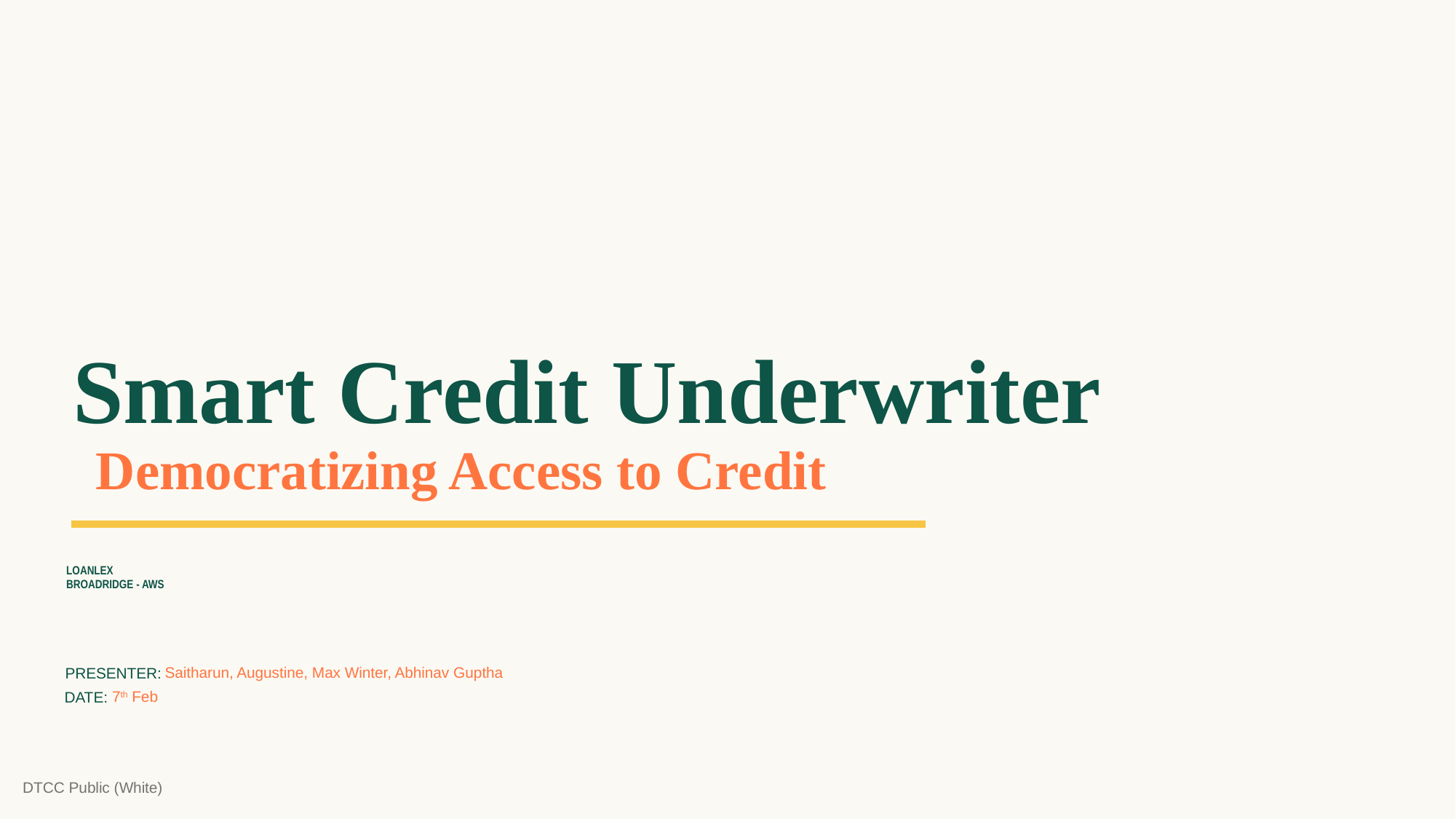

# Smart Credit Underwriter Democratizing Access to Credit
LoanLex
Broadridge - AWS
PRESENTER:
Saitharun, Augustine, Max Winter, Abhinav Guptha
DATE:
7th Feb